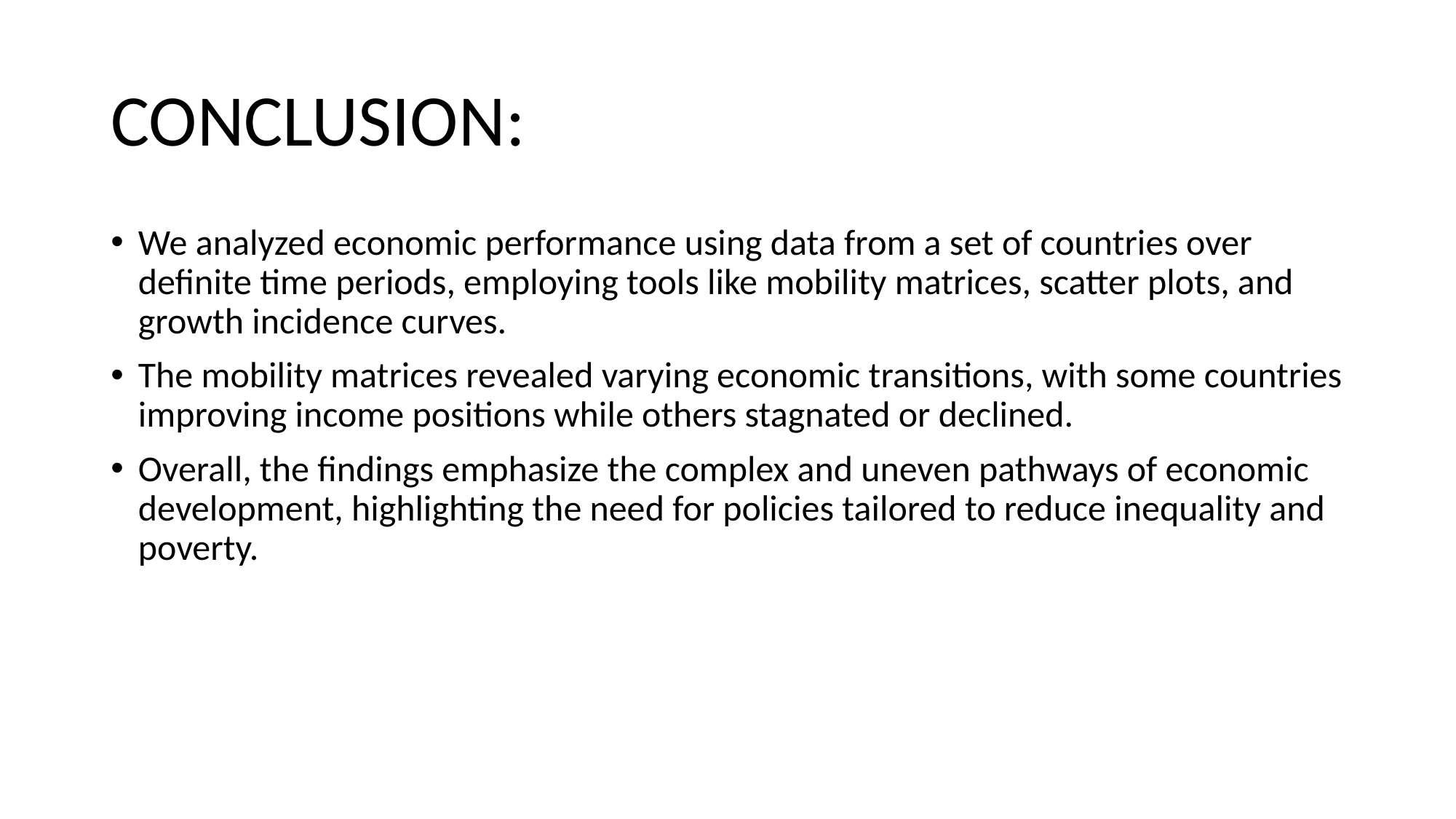

# CONCLUSION:
We analyzed economic performance using data from a set of countries over definite time periods, employing tools like mobility matrices, scatter plots, and growth incidence curves.
The mobility matrices revealed varying economic transitions, with some countries improving income positions while others stagnated or declined.
Overall, the findings emphasize the complex and uneven pathways of economic development, highlighting the need for policies tailored to reduce inequality and poverty.